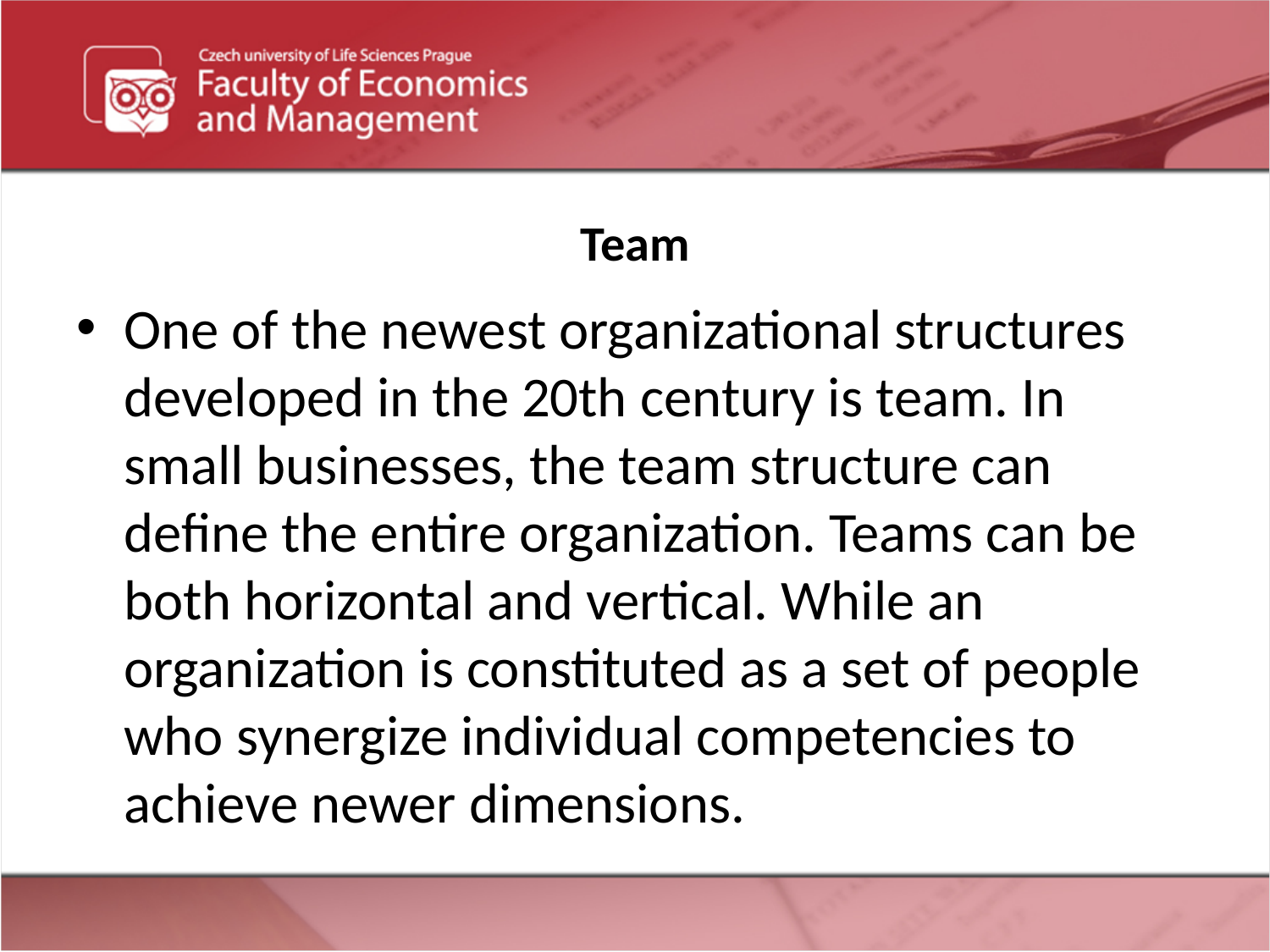

# Team
One of the newest organizational structures developed in the 20th century is team. In small businesses, the team structure can define the entire organization. Teams can be both horizontal and vertical. While an organization is constituted as a set of people who synergize individual competencies to achieve newer dimensions.